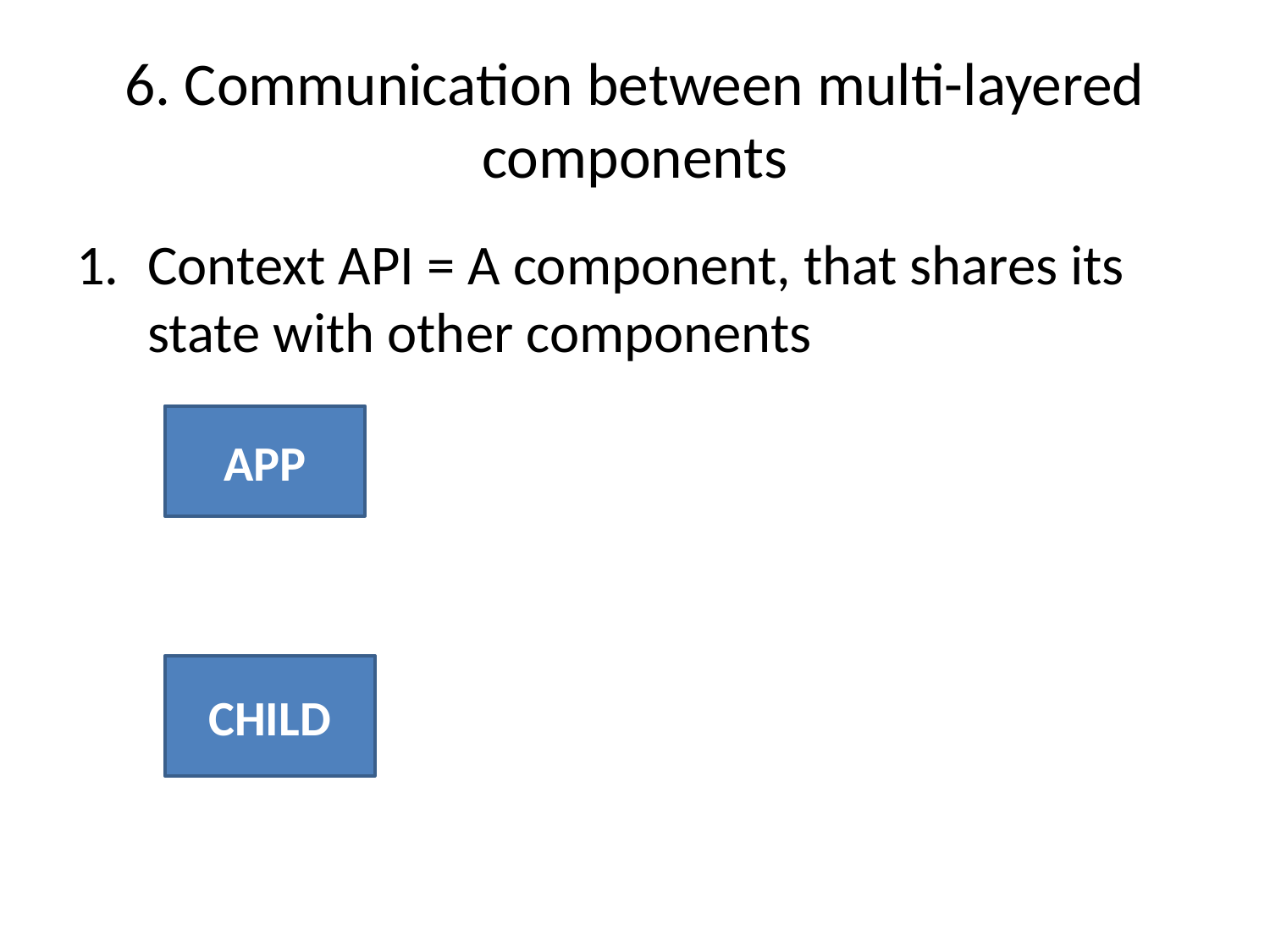

# 6. Communication between multi-layered components
Context API = A component, that shares its state with other components
APP
CHILD